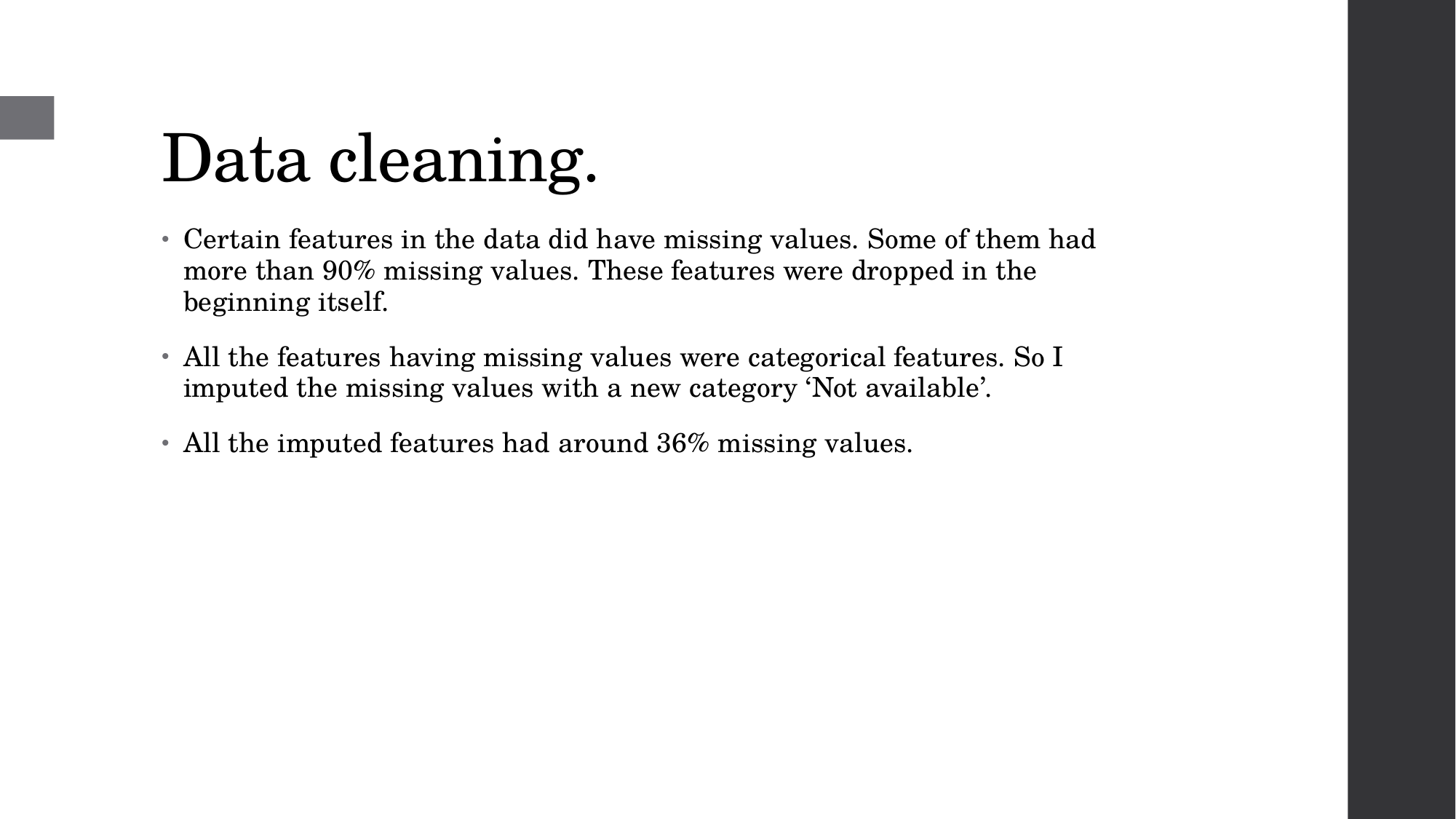

# Data cleaning.
Certain features in the data did have missing values. Some of them had more than 90% missing values. These features were dropped in the beginning itself.
All the features having missing values were categorical features. So I imputed the missing values with a new category ‘Not available’.
All the imputed features had around 36% missing values.